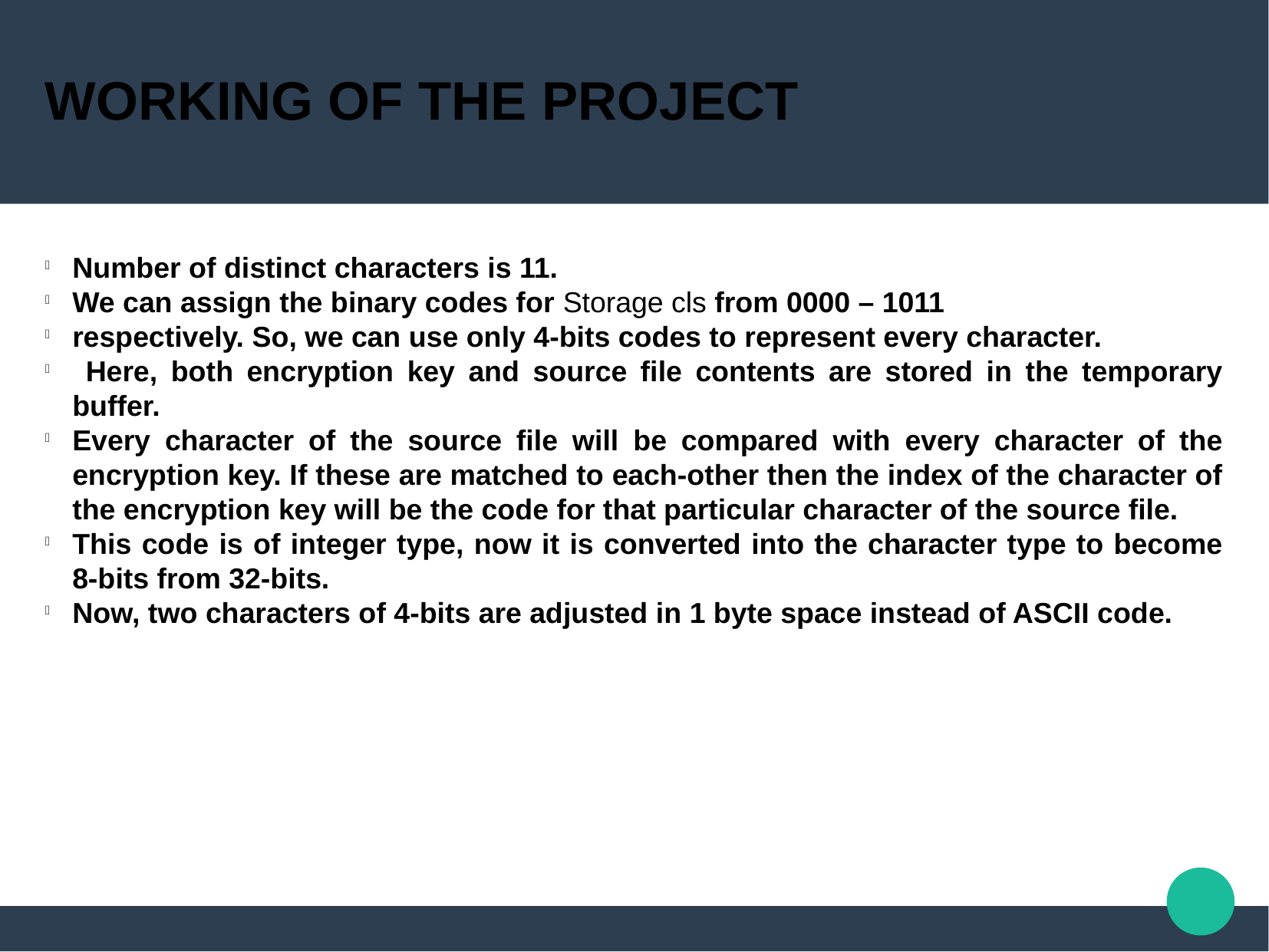

WORKING OF THE PROJECT
Number of distinct characters is 11.
We can assign the binary codes for Storage cls from 0000 – 1011
respectively. So, we can use only 4-bits codes to represent every character.
 Here, both encryption key and source file contents are stored in the temporary buffer.
Every character of the source file will be compared with every character of the encryption key. If these are matched to each-other then the index of the character of the encryption key will be the code for that particular character of the source file.
This code is of integer type, now it is converted into the character type to become 8-bits from 32-bits.
Now, two characters of 4-bits are adjusted in 1 byte space instead of ASCII code.